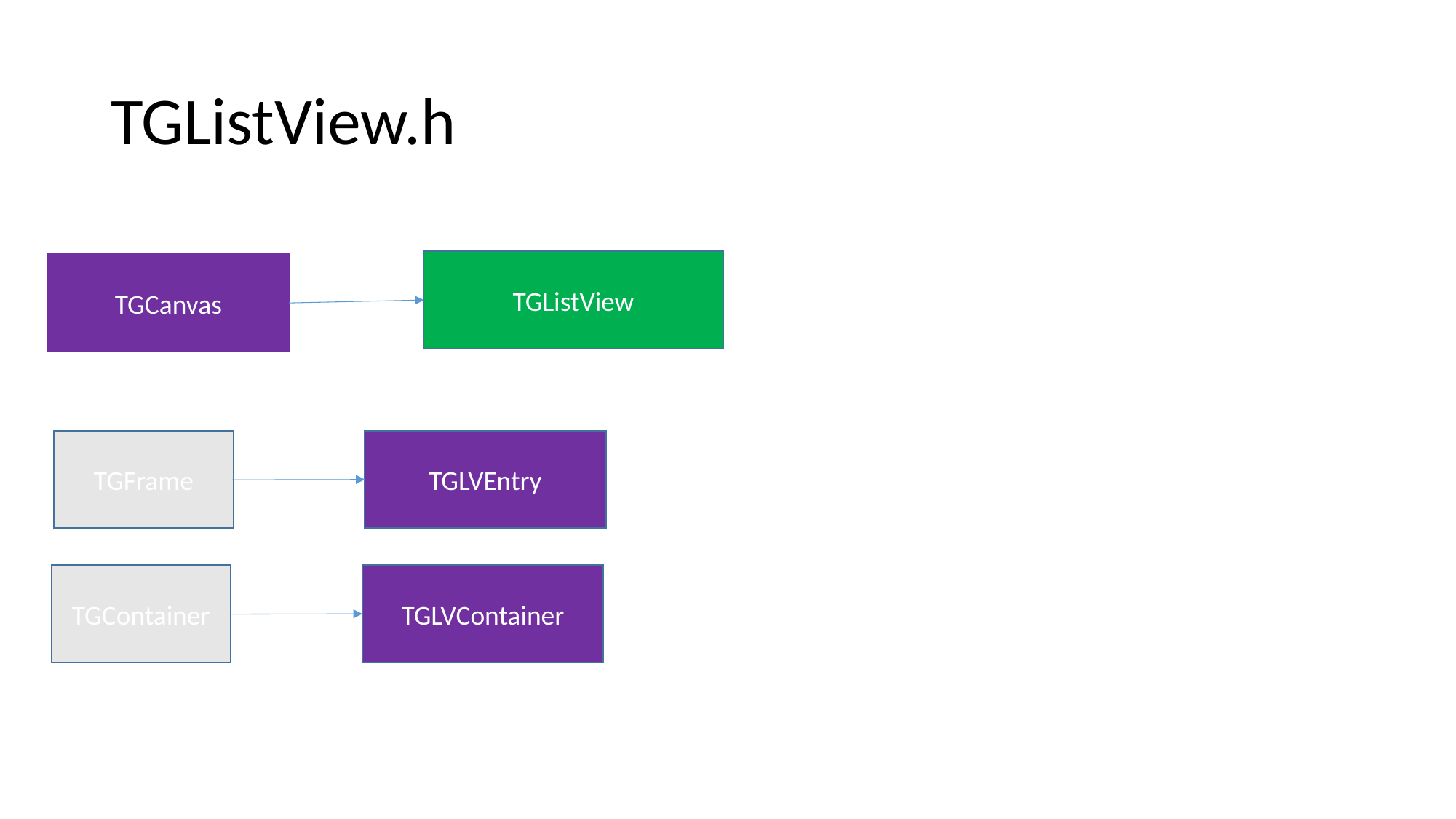

# TGListView.h
TGListView
TGCanvas
TGFrame
TGLVEntry
TGContainer
TGLVContainer